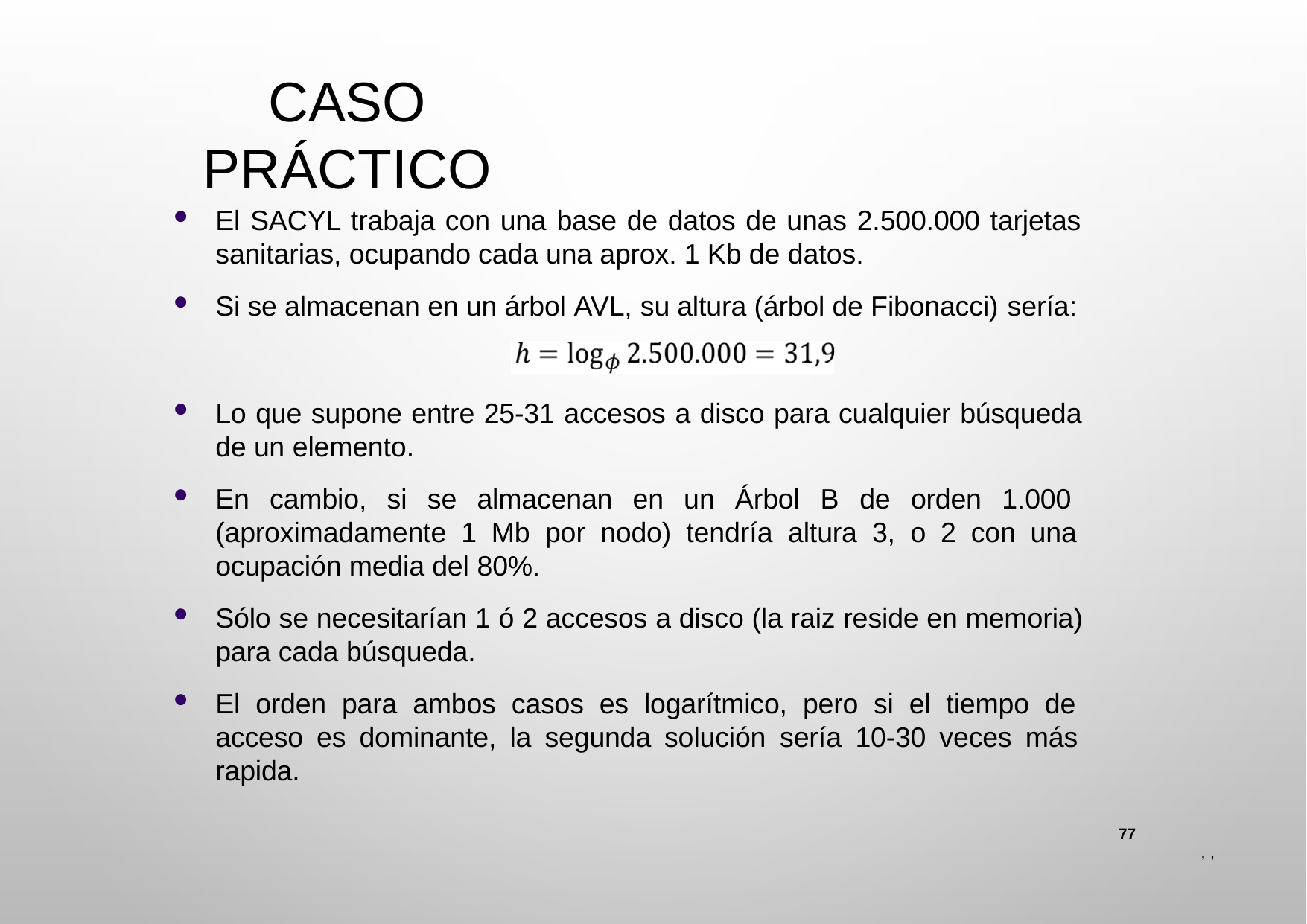

# Caso práctico
El SACYL trabaja con una base de datos de unas 2.500.000 tarjetas  sanitarias, ocupando cada una aprox. 1 Kb de datos.
Si se almacenan en un árbol AVL, su altura (árbol de Fibonacci) sería:

Lo que supone entre 25-31 accesos a disco para cualquier búsqueda  de un elemento.
En cambio, si se almacenan en un Árbol B de orden 1.000  (aproximadamente 1 Mb por nodo) tendría altura 3, o 2 con una  ocupación media del 80%.
Sólo se necesitarían 1 ó 2 accesos a disco (la raiz reside en memoria)  para cada búsqueda.
El orden para ambos casos es logarítmico, pero si el tiempo de  acceso es dominante, la segunda solución sería 10-30 veces más  rapida.

77

 , ,